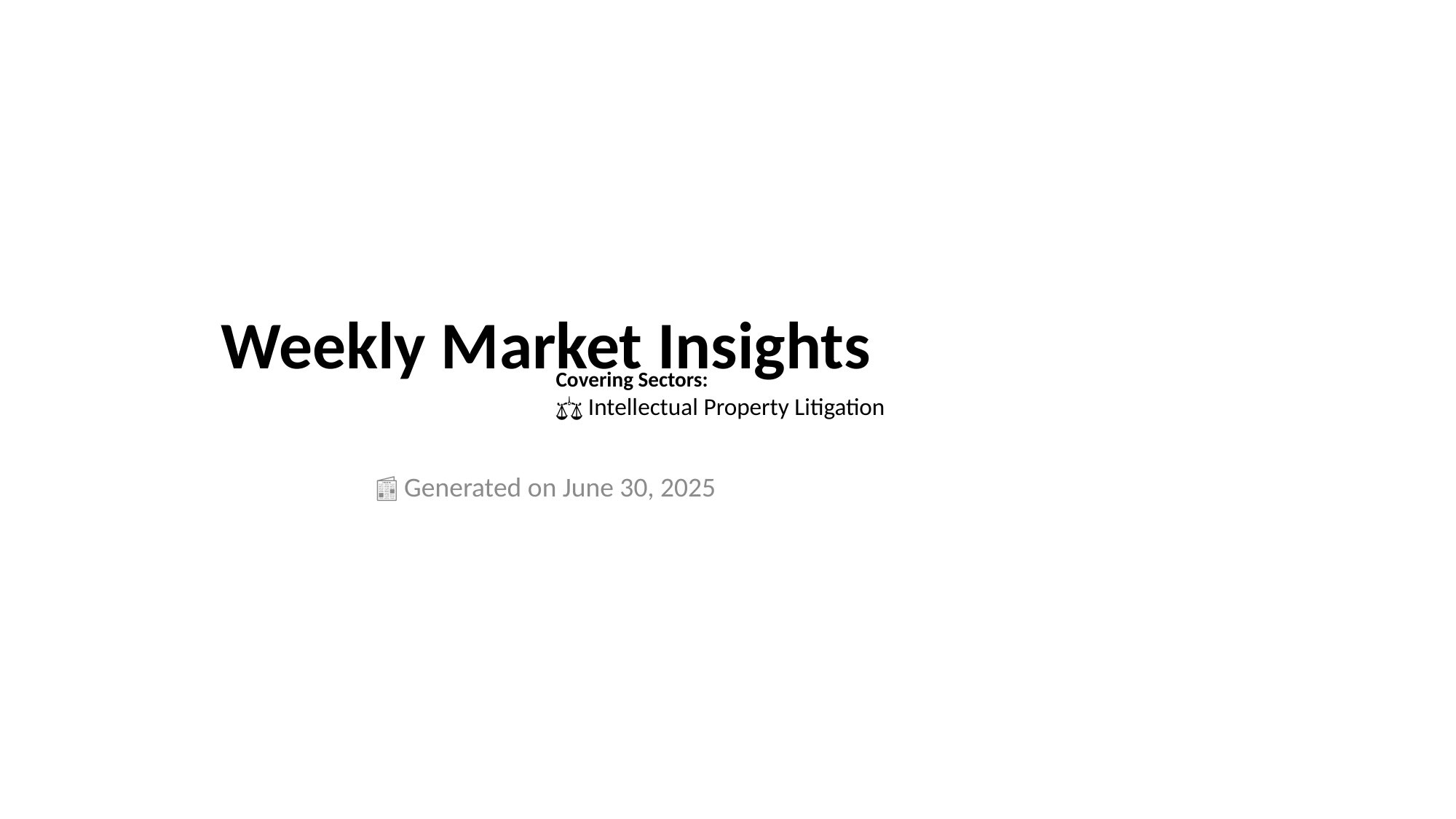

# Weekly Market Insights

Covering Sectors:
⚖️ Intellectual Property Litigation
📰 Generated on June 30, 2025